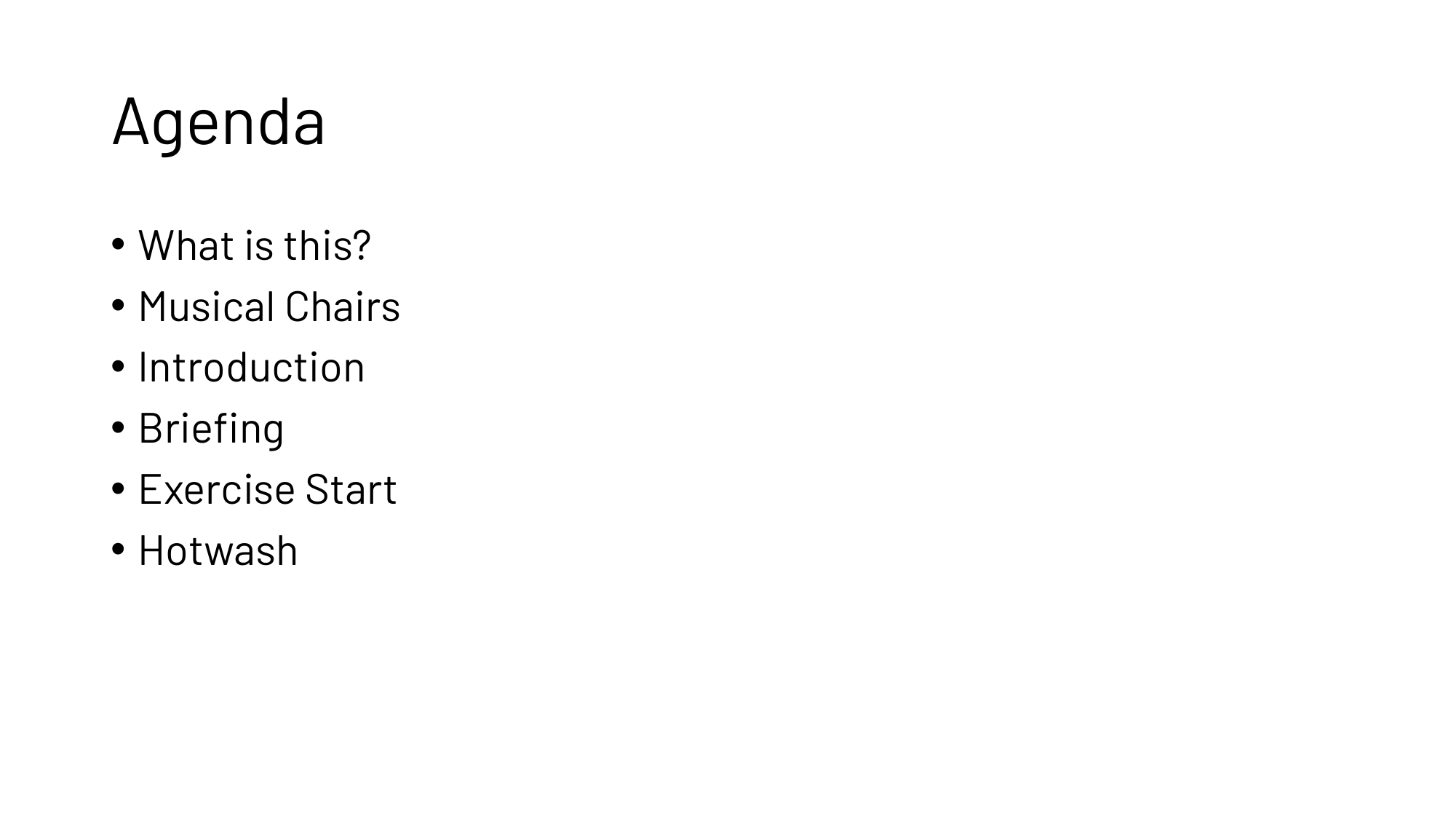

# Agenda
What is this?
Musical Chairs
Introduction
Briefing
Exercise Start
Hotwash